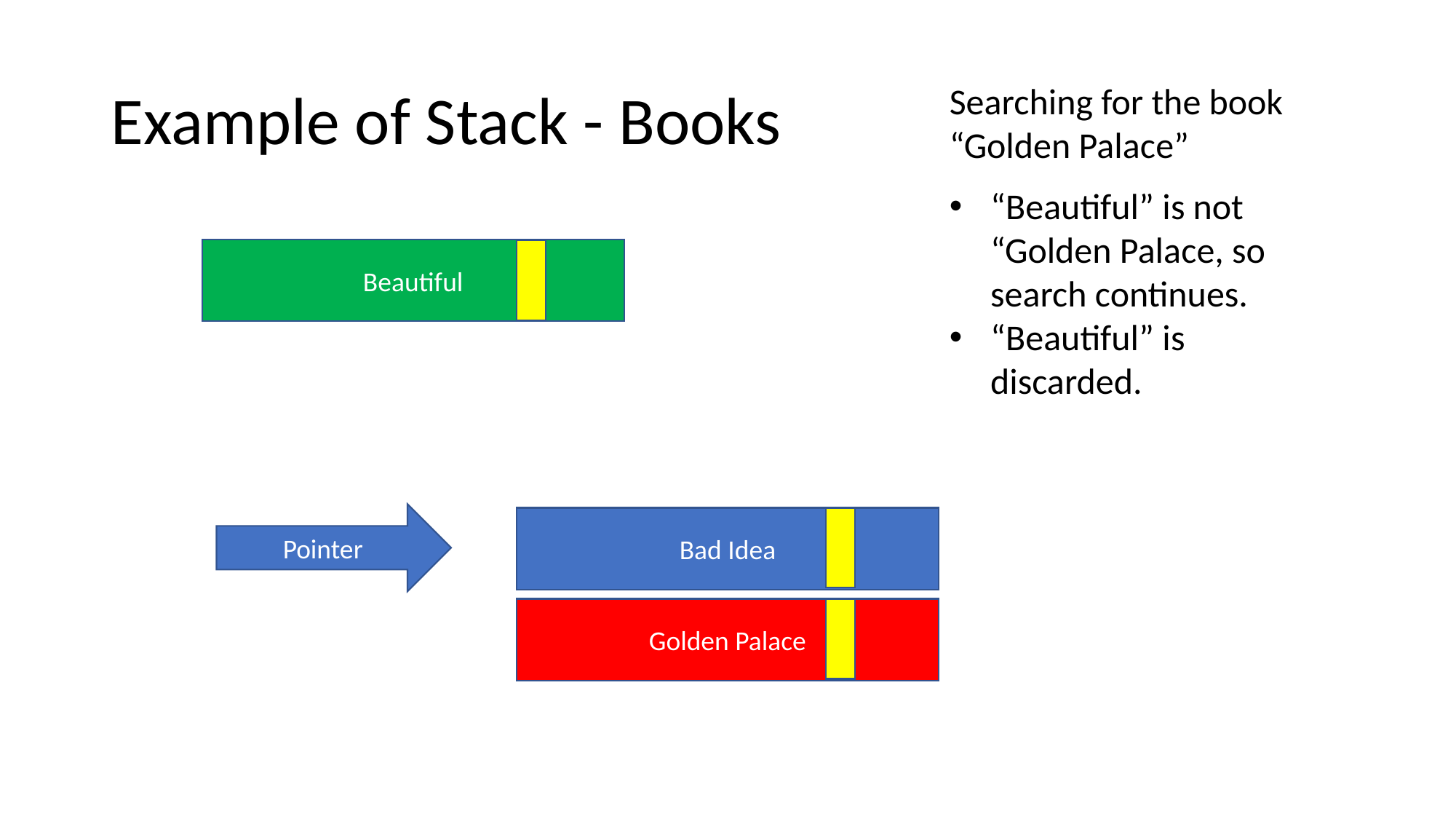

# Example of Stack - Books
Searching for the book “Golden Palace”
“Beautiful” is not “Golden Palace, so search continues.
“Beautiful” is discarded.

Beautiful

Pointer
Bad Idea

Golden Palace